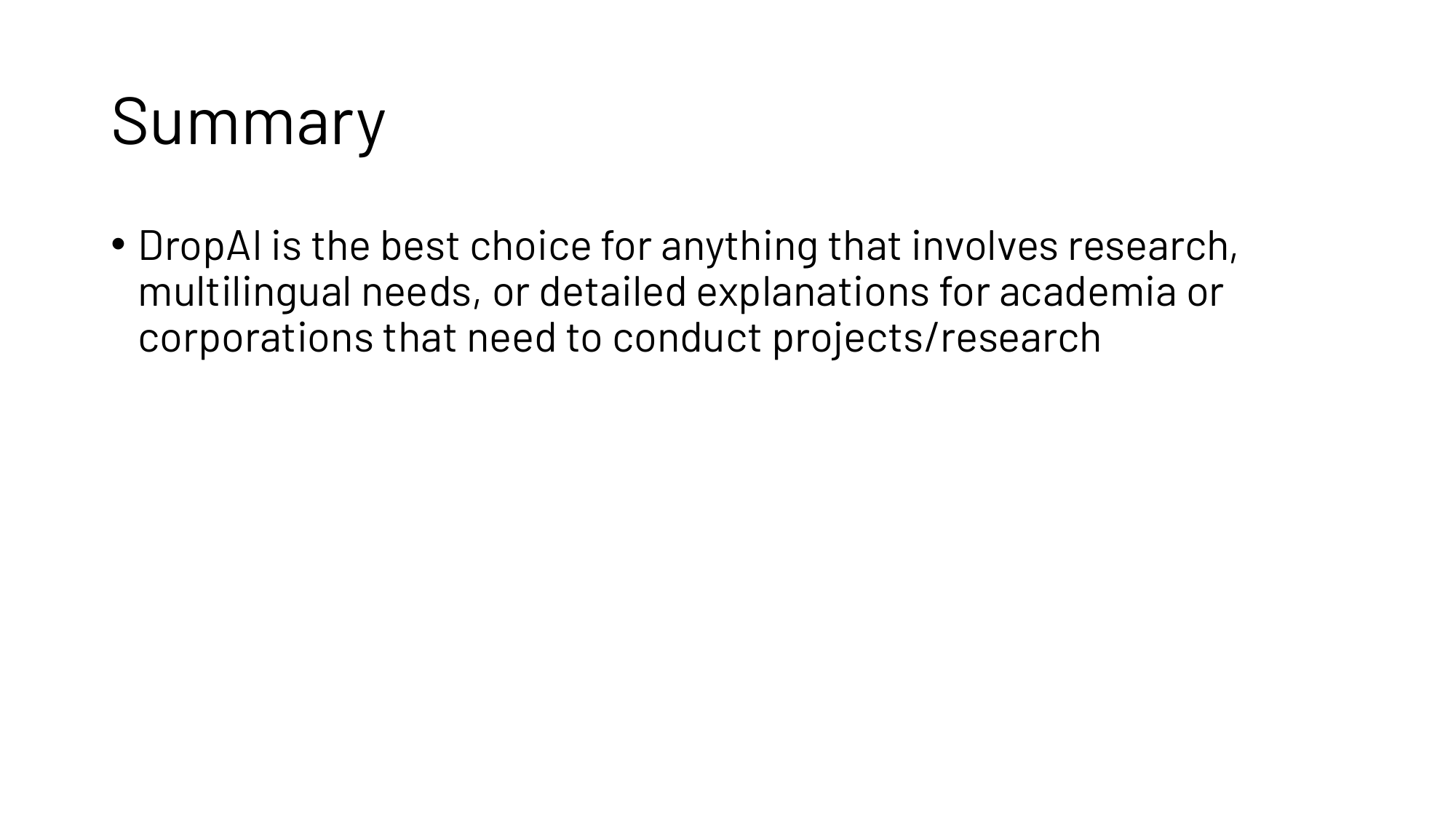

# Summary
DropAI is the best choice for anything that involves research, multilingual needs, or detailed explanations for academia or corporations that need to conduct projects/research